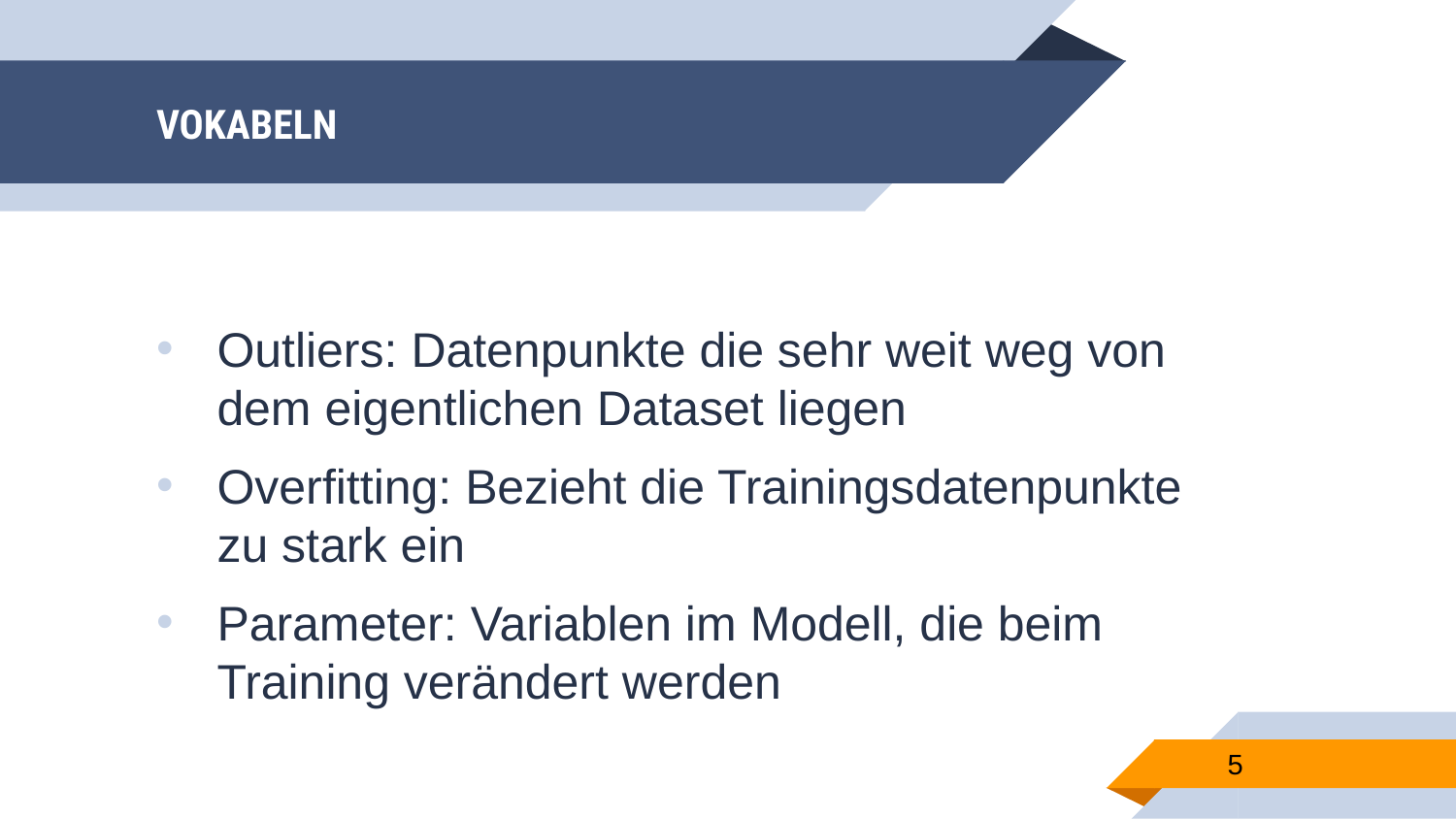

# VOKABELN
Outliers: Datenpunkte die sehr weit weg von dem eigentlichen Dataset liegen
Overfitting: Bezieht die Trainingsdatenpunkte zu stark ein
Parameter: Variablen im Modell, die beim Training verändert werden
5